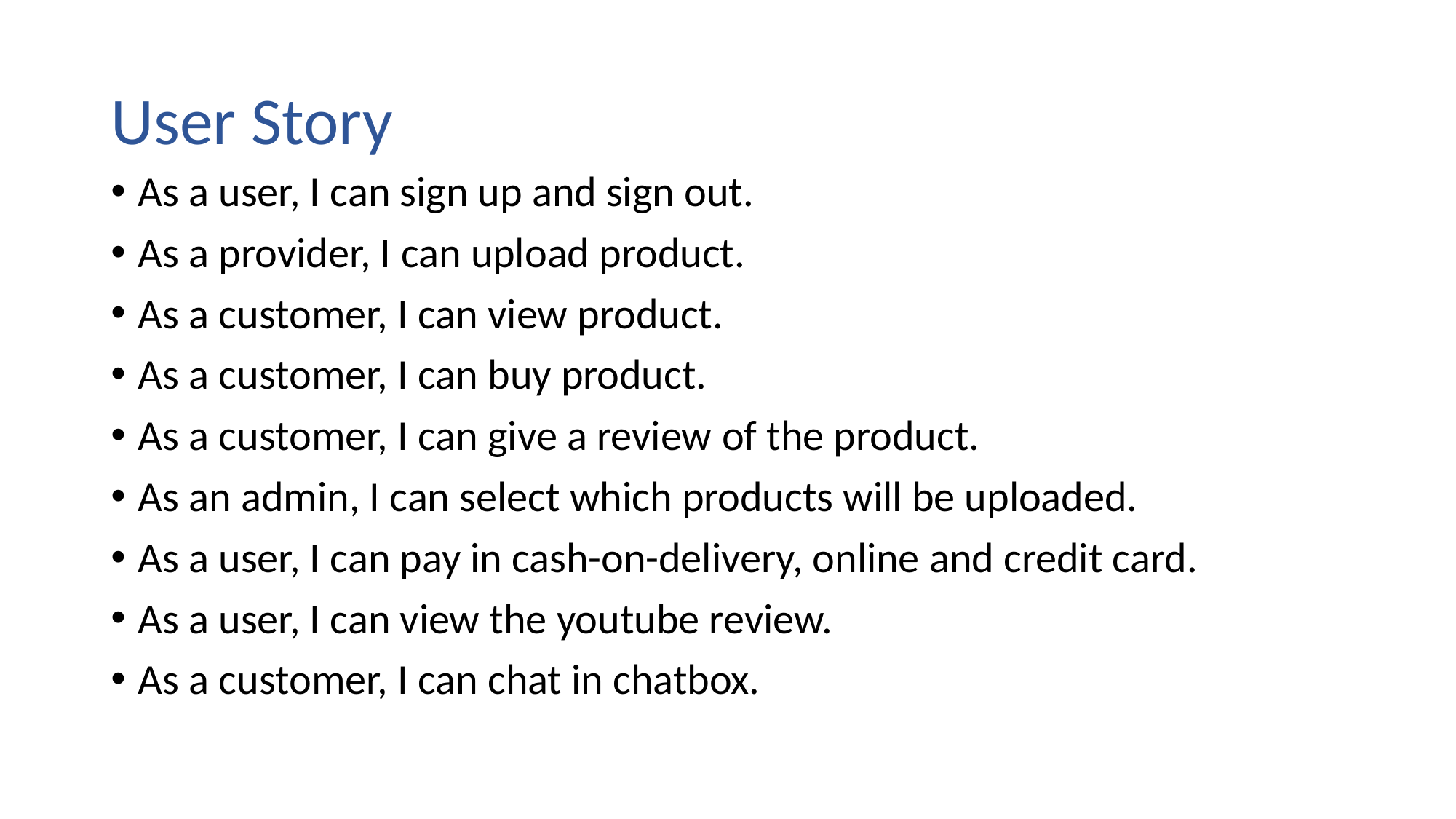

# User Story
As a user, I can sign up and sign out.
As a provider, I can upload product.
As a customer, I can view product.
As a customer, I can buy product.
As a customer, I can give a review of the product.
As an admin, I can select which products will be uploaded.
As a user, I can pay in cash-on-delivery, online and credit card.
As a user, I can view the youtube review.
As a customer, I can chat in chatbox.